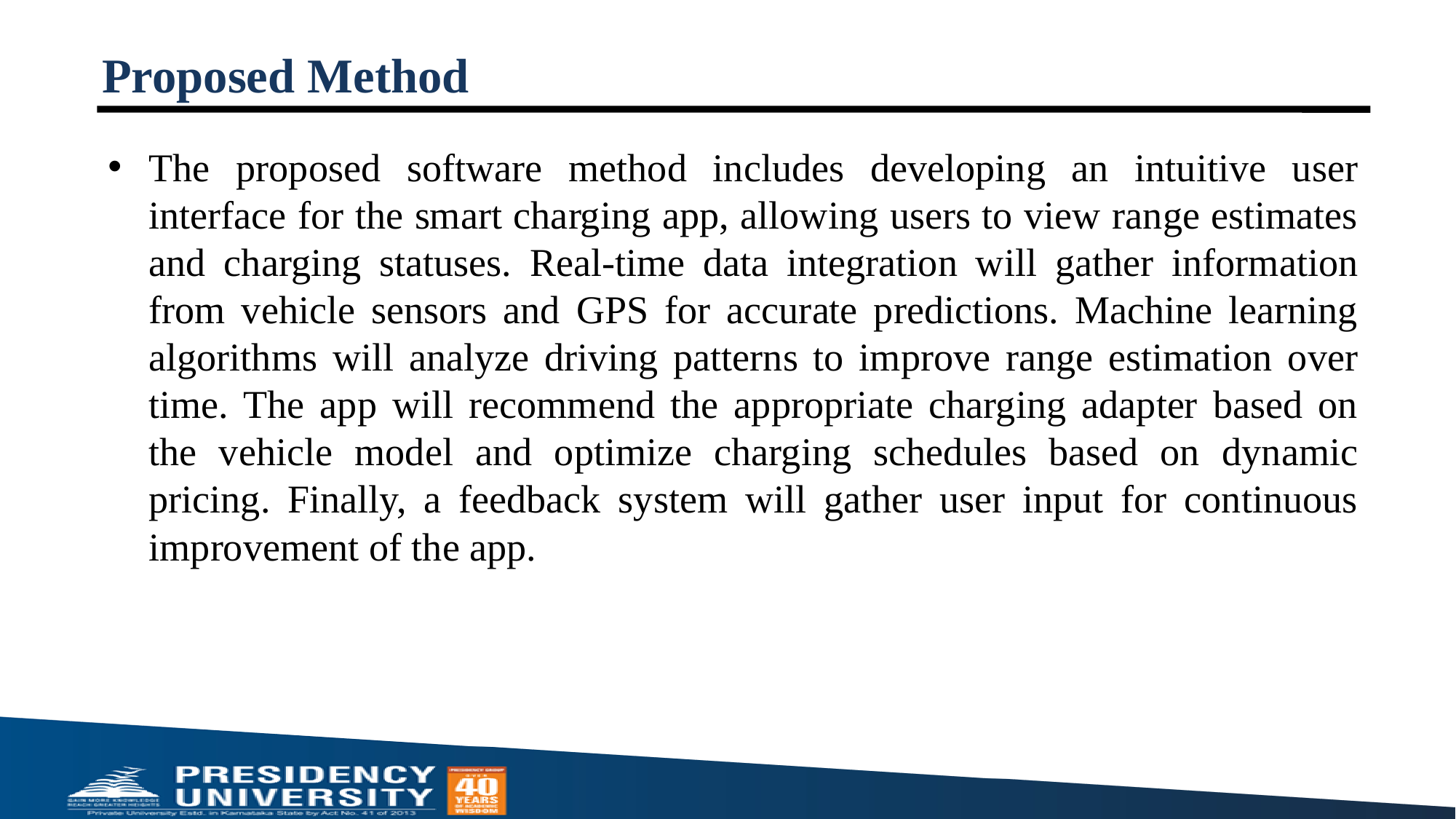

# Proposed Method
The proposed software method includes developing an intuitive user interface for the smart charging app, allowing users to view range estimates and charging statuses. Real-time data integration will gather information from vehicle sensors and GPS for accurate predictions. Machine learning algorithms will analyze driving patterns to improve range estimation over time. The app will recommend the appropriate charging adapter based on the vehicle model and optimize charging schedules based on dynamic pricing. Finally, a feedback system will gather user input for continuous improvement of the app.